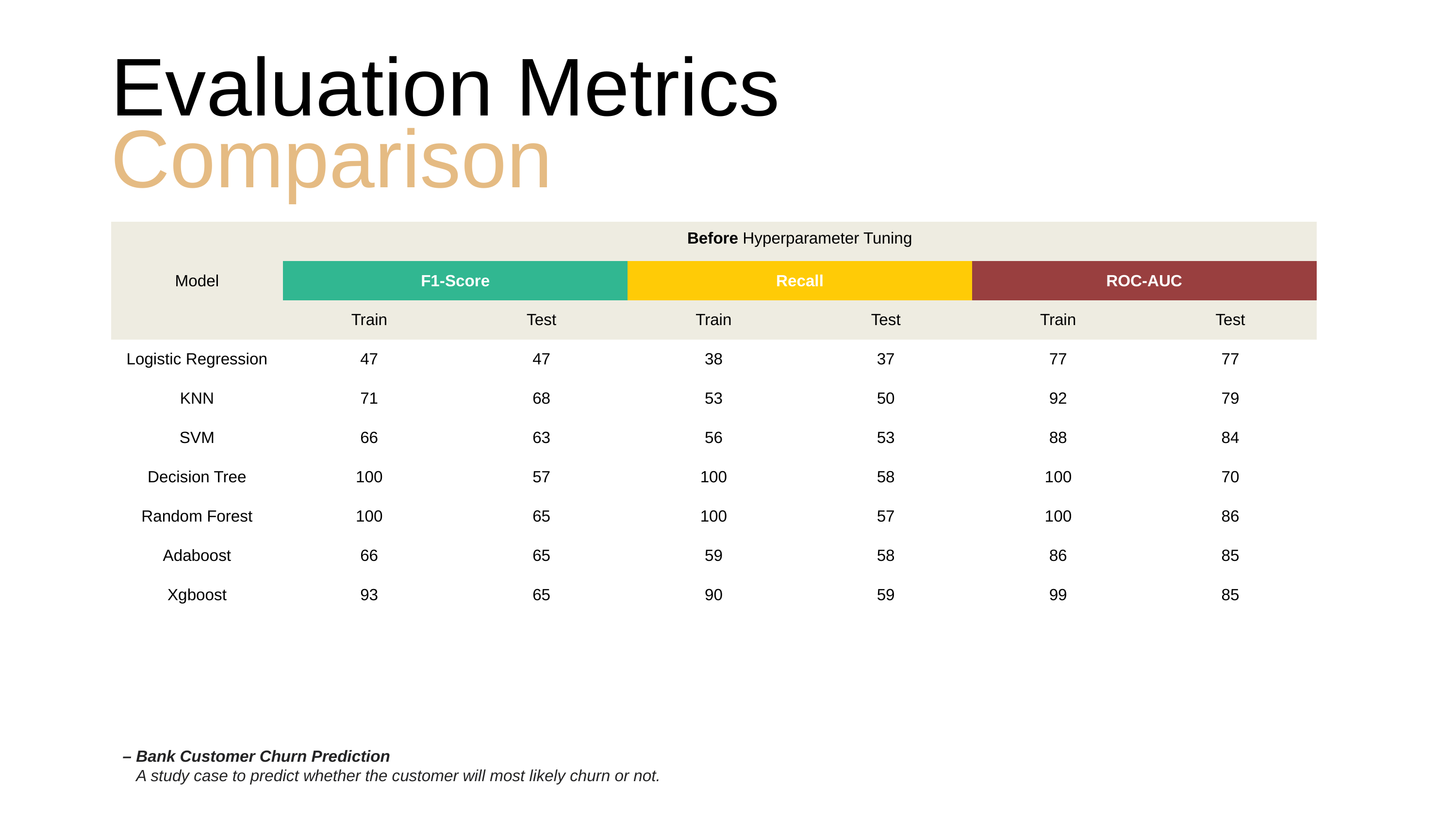

Evaluation Metrics
Comparison
| Model | Before Hyperparameter Tuning |  |  |  |  |  |
| --- | --- | --- | --- | --- | --- | --- |
|  | F1-Score |  | Recall |  | ROC-AUC |  |
|  | Train | Test | Train | Test | Train | Test |
| Logistic Regression | 47 | 47 | 38 | 37 | 77 | 77 |
| KNN | 71 | 68 | 53 | 50 | 92 | 79 |
| SVM | 66 | 63 | 56 | 53 | 88 | 84 |
| Decision Tree | 100 | 57 | 100 | 58 | 100 | 70 |
| Random Forest | 100 | 65 | 100 | 57 | 100 | 86 |
| Adaboost | 66 | 65 | 59 | 58 | 86 | 85 |
| Xgboost | 93 | 65 | 90 | 59 | 99 | 85 |
 – Bank Customer Churn Prediction
    A study case to predict whether the customer will most likely churn or not.